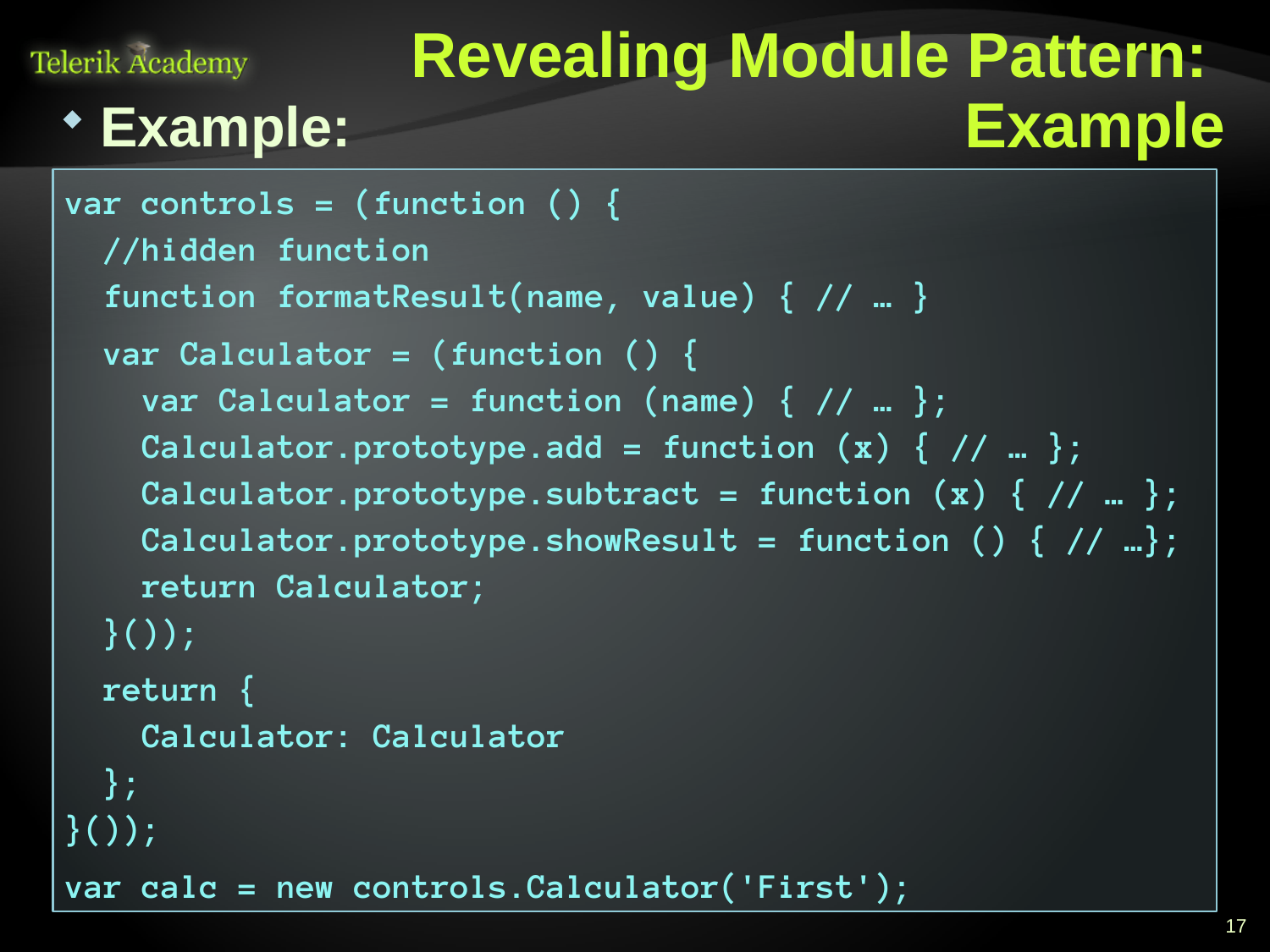

# Revealing Module Pattern: Example
Example:

var controls = (function () {
  //hidden function
  function formatResult(name, value) { // … }
  var Calculator = (function () {
    var Calculator = function (name) { // … };
    Calculator.prototype.add = function (x) { // … };
    Calculator.prototype.subtract = function (x) { // … };
    Calculator.prototype.showResult = function () { // …};
    return Calculator;
  }());
  return {
    Calculator: Calculator
  };
}());
var calc = new controls.Calculator('First');
17